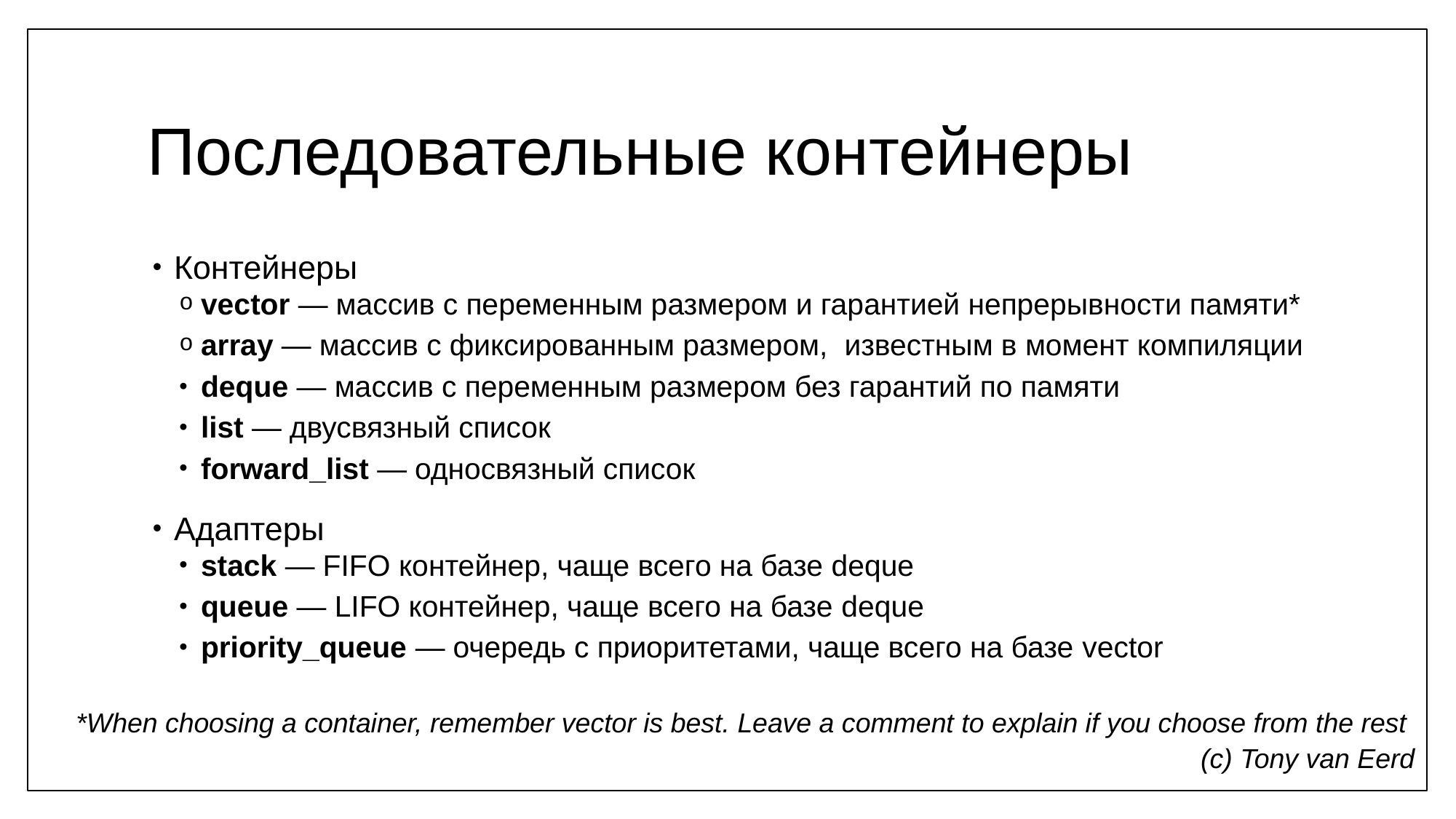

# Последовательные контейнеры
Контейнеры
vector ― массив с переменным размером и гарантией непрерывности памяти*
array ― массив с фиксированным размером,  известным в момент компиляции
deque ― массив с переменным размером без гарантий по памяти
list ― двусвязный список
forward_list ― односвязный список
Адаптеры
stack ― FIFO контейнер, чаще всего на базе deque
queue ― LIFO контейнер, чаще всего на базе deque
priority_queue ― очередь с приоритетами, чаще всего на базе vector
*When choosing a container, remember vector is best. Leave a comment to explain if you choose from the rest
(c) Tony van Eerd